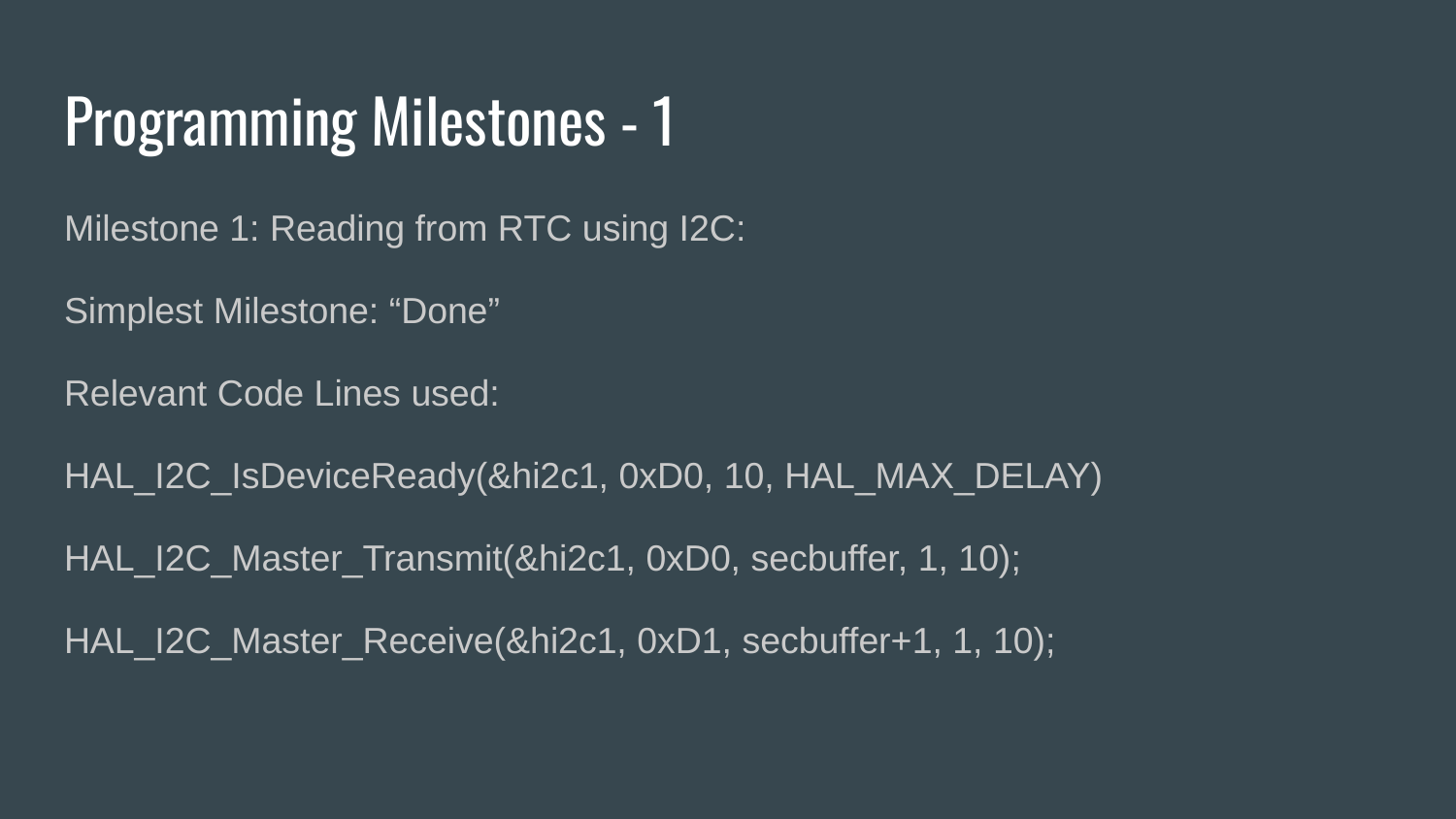

# Programming Milestones - 1
Milestone 1: Reading from RTC using I2C:
Simplest Milestone: “Done”
Relevant Code Lines used:
HAL_I2C_IsDeviceReady(&hi2c1, 0xD0, 10, HAL_MAX_DELAY)
HAL_I2C_Master_Transmit(&hi2c1, 0xD0, secbuffer, 1, 10);
HAL_I2C_Master_Receive(&hi2c1, 0xD1, secbuffer+1, 1, 10);